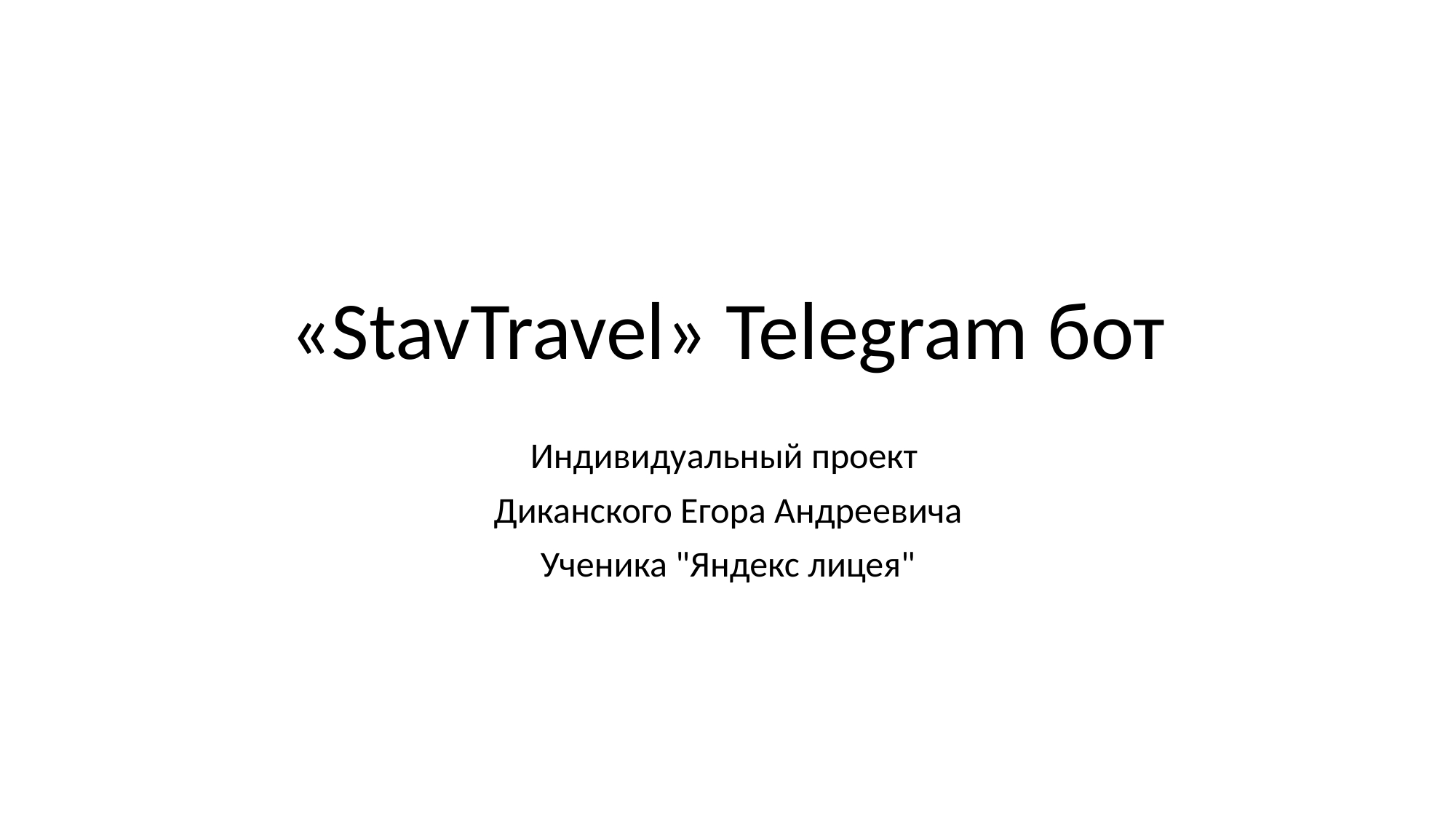

# «StavTravel» Telegram бот
Индивидуальный проект
Диканского Егора Андреевича
Ученика "Яндекс лицея"